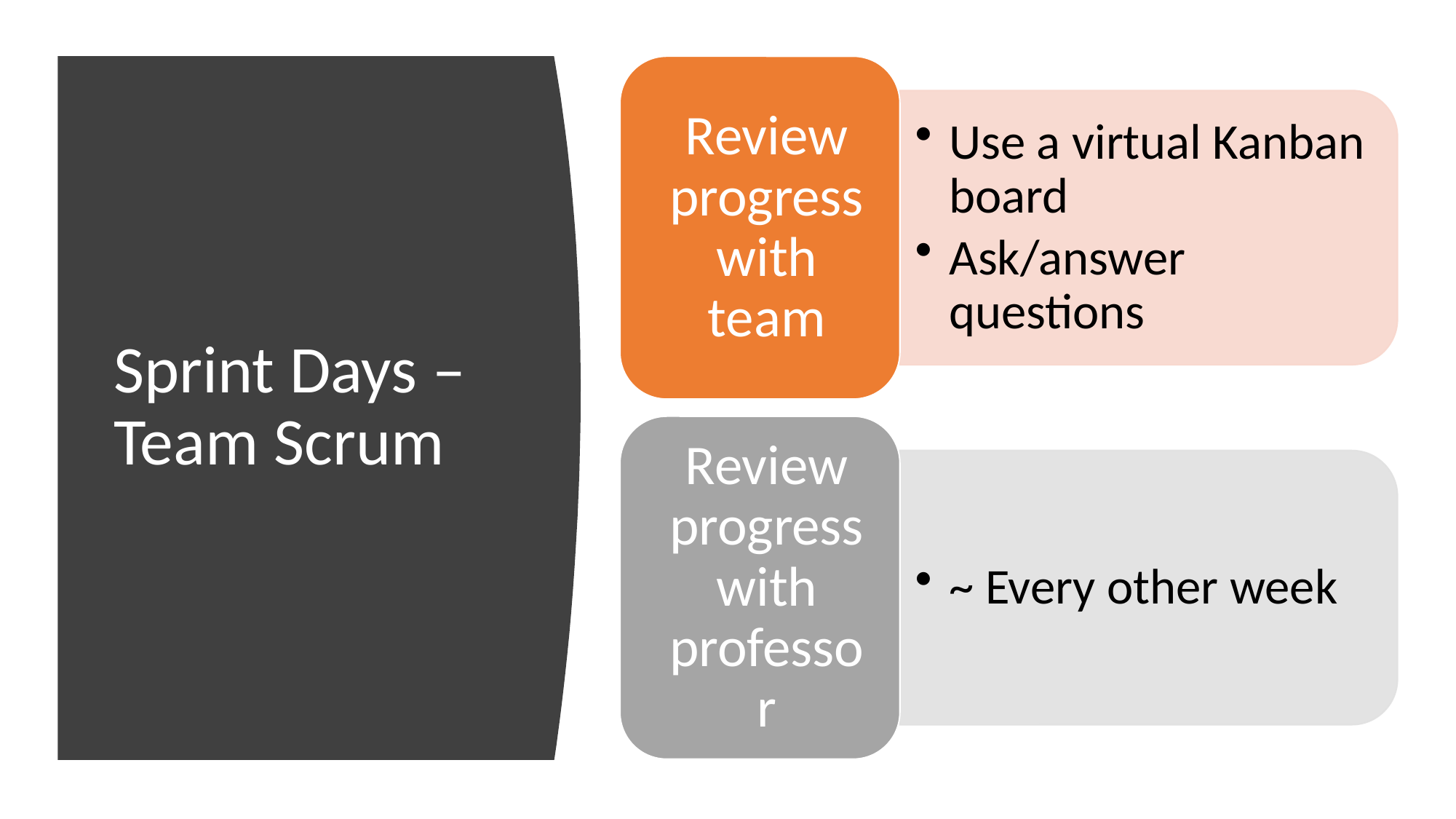

Use a virtual Kanban board
Ask/answer questions
Review progress with team
~ Every other week
Review progress with professor

# Sprint Days – Team Scrum